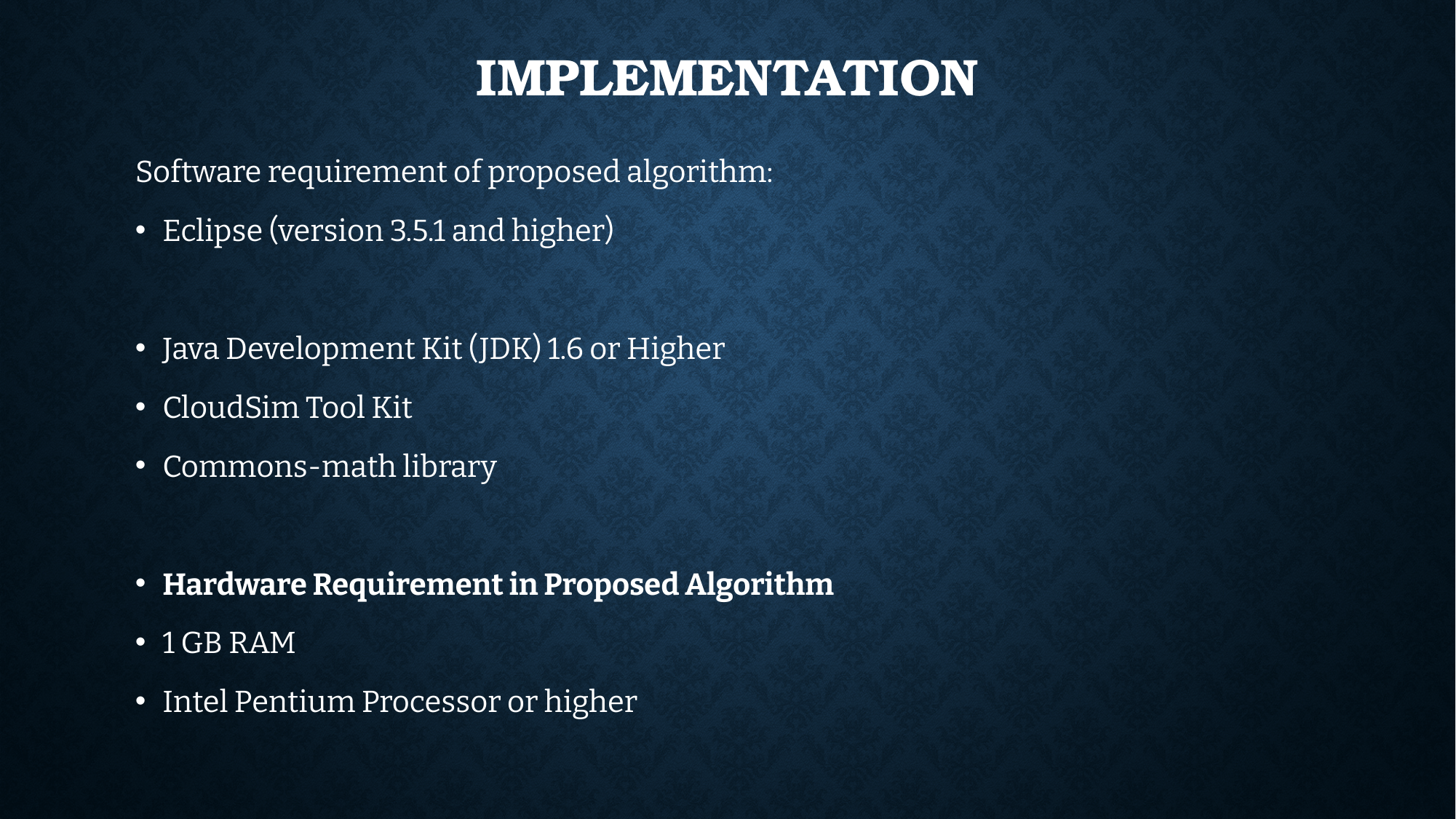

# Implementation
Software requirement of proposed algorithm:
Eclipse (version 3.5.1 and higher)

Java Development Kit (JDK) 1.6 or Higher
CloudSim Tool Kit
Commons-math library

Hardware Requirement in Proposed Algorithm
1 GB RAM
Intel Pentium Processor or higher